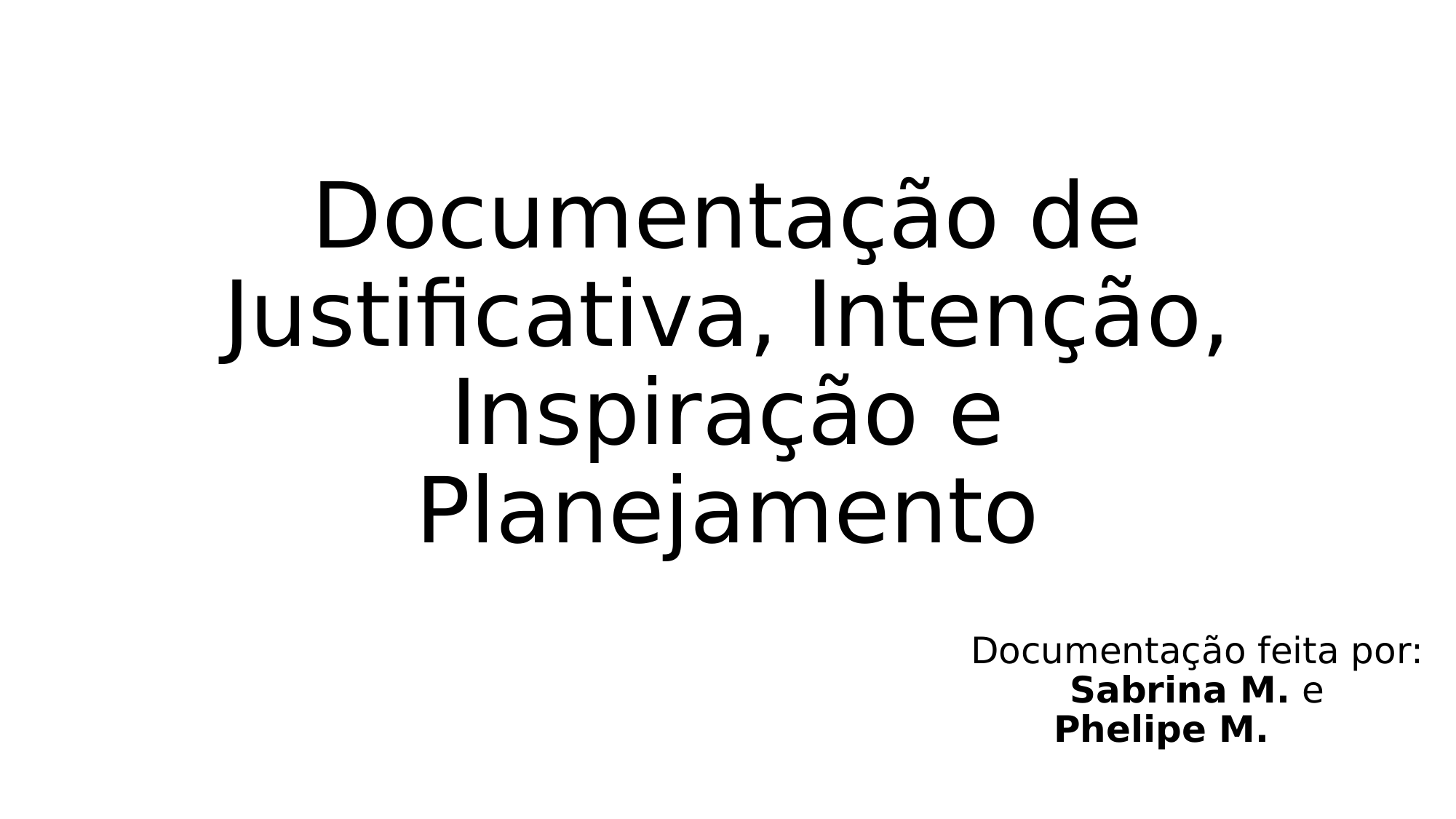

# Documentação de Justificativa, Intenção, Inspiração e Planejamento
Documentação feita por:
Sabrina M. e
Phelipe M.